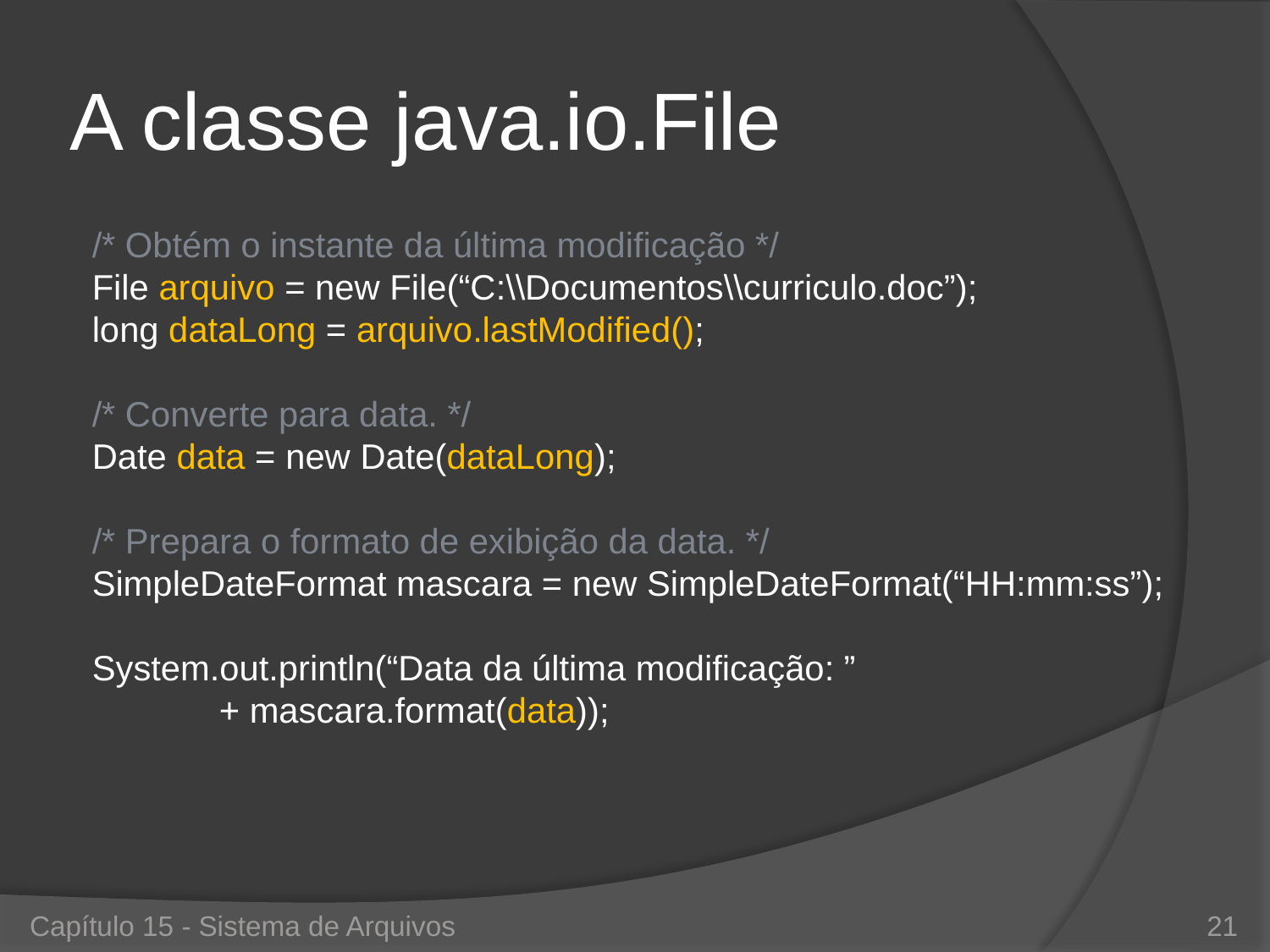

# A classe java.io.File
/* Obtém o instante da última modificação */
File arquivo = new File(“C:\\Documentos\\curriculo.doc”);
long dataLong = arquivo.lastModified();

/* Converte para data. */
Date data = new Date(dataLong);

/* Prepara o formato de exibição da data. */
SimpleDateFormat mascara = new SimpleDateFormat(“HH:mm:ss”);

System.out.println(“Data da última modificação: ”
	+ mascara.format(data));
Capítulo 15 - Sistema de Arquivos
21